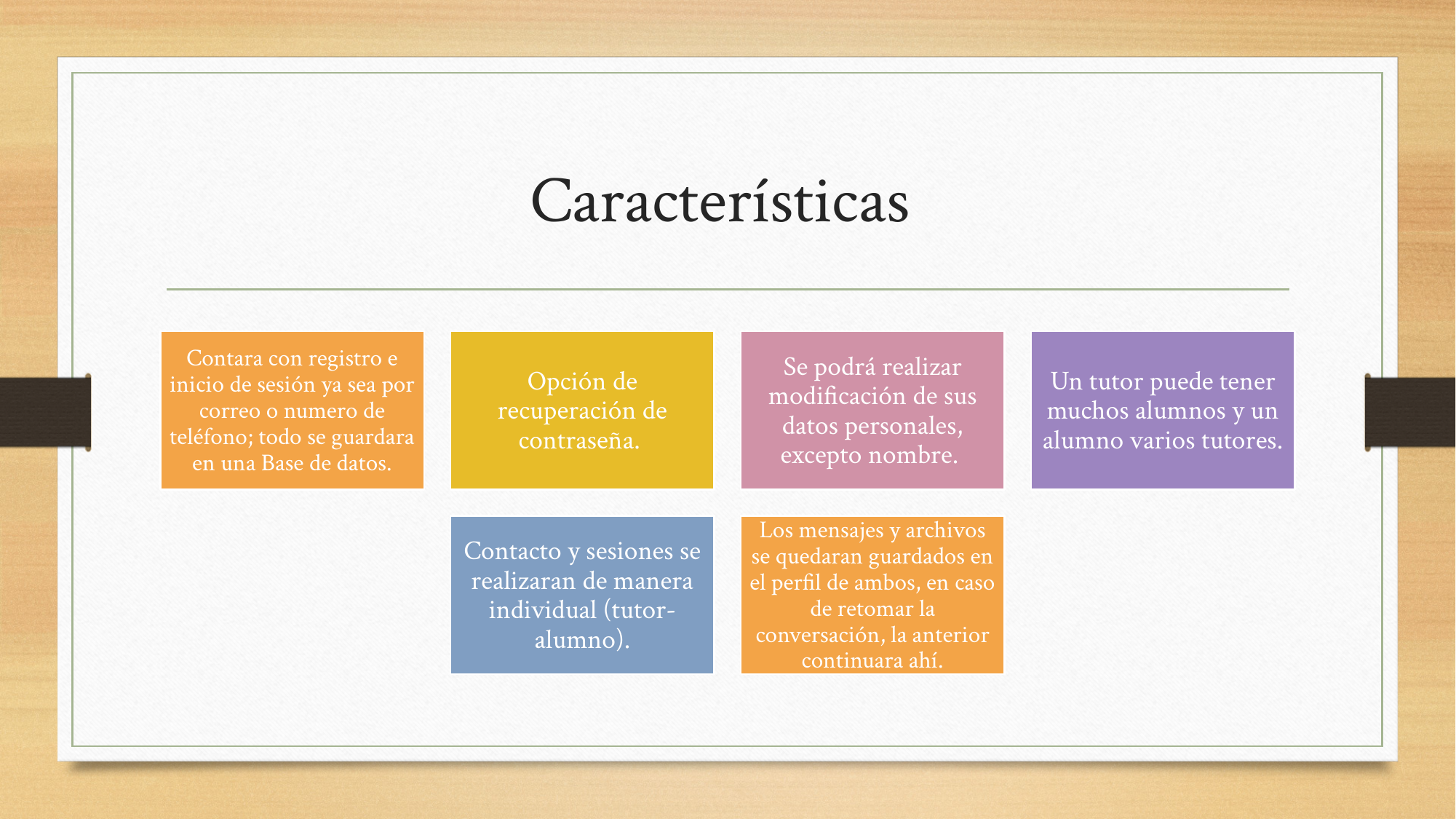

# Características
Contara con registro e inicio de sesión ya sea por correo o numero de teléfono; todo se guardara en una Base de datos.
Opción de recuperación de contraseña.
Se podrá realizar modificación de sus datos personales, excepto nombre.
Un tutor puede tener muchos alumnos y un alumno varios tutores.
Contacto y sesiones se realizaran de manera individual (tutor-alumno).
Los mensajes y archivos se quedaran guardados en el perfil de ambos, en caso de retomar la conversación, la anterior continuara ahí.